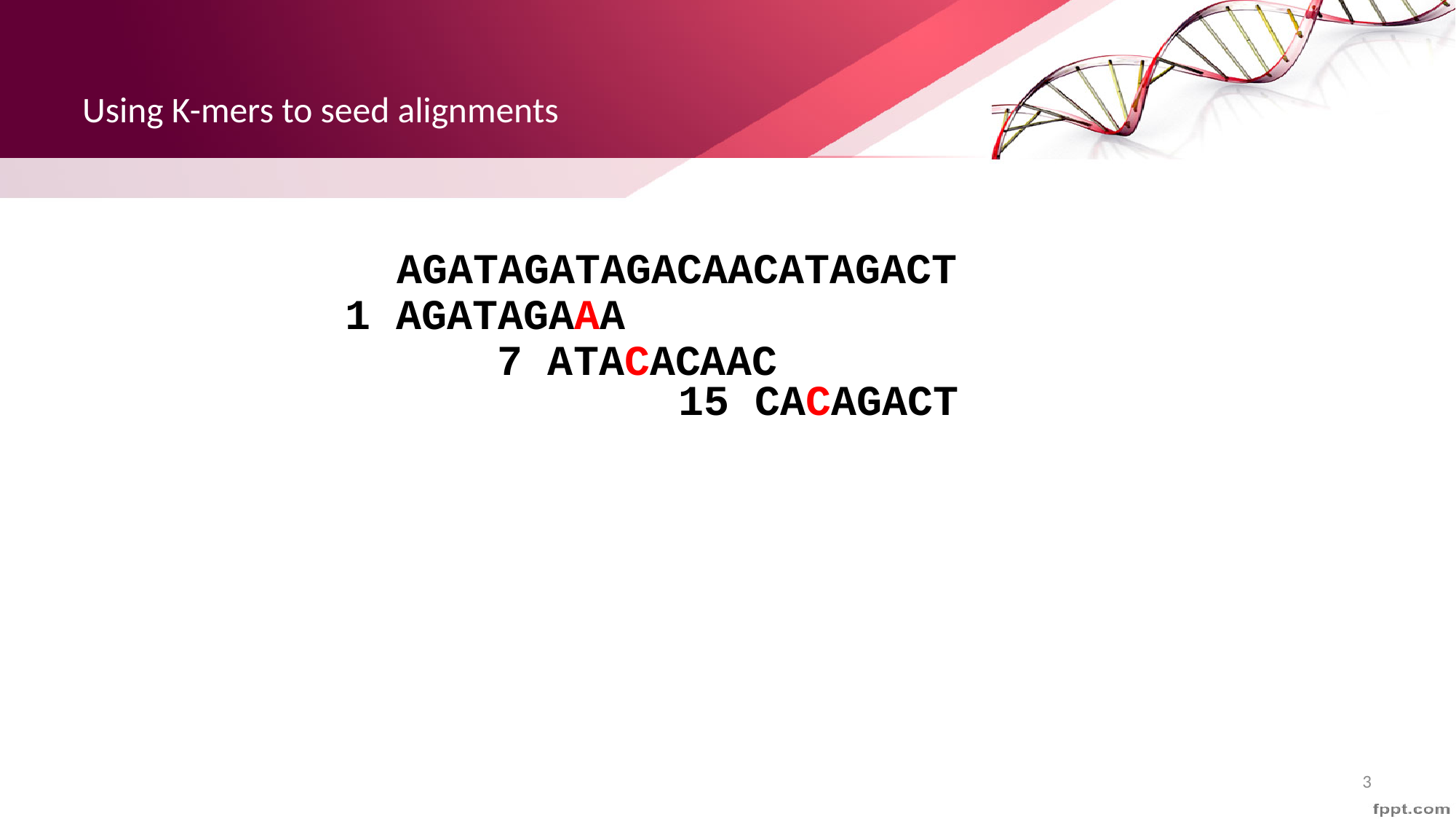

# Using K-mers to seed alignments
  AGATAGATAGACAACATAGACT
1 AGATAGAAA
7 ATACACAAC
15 CACAGACT
3